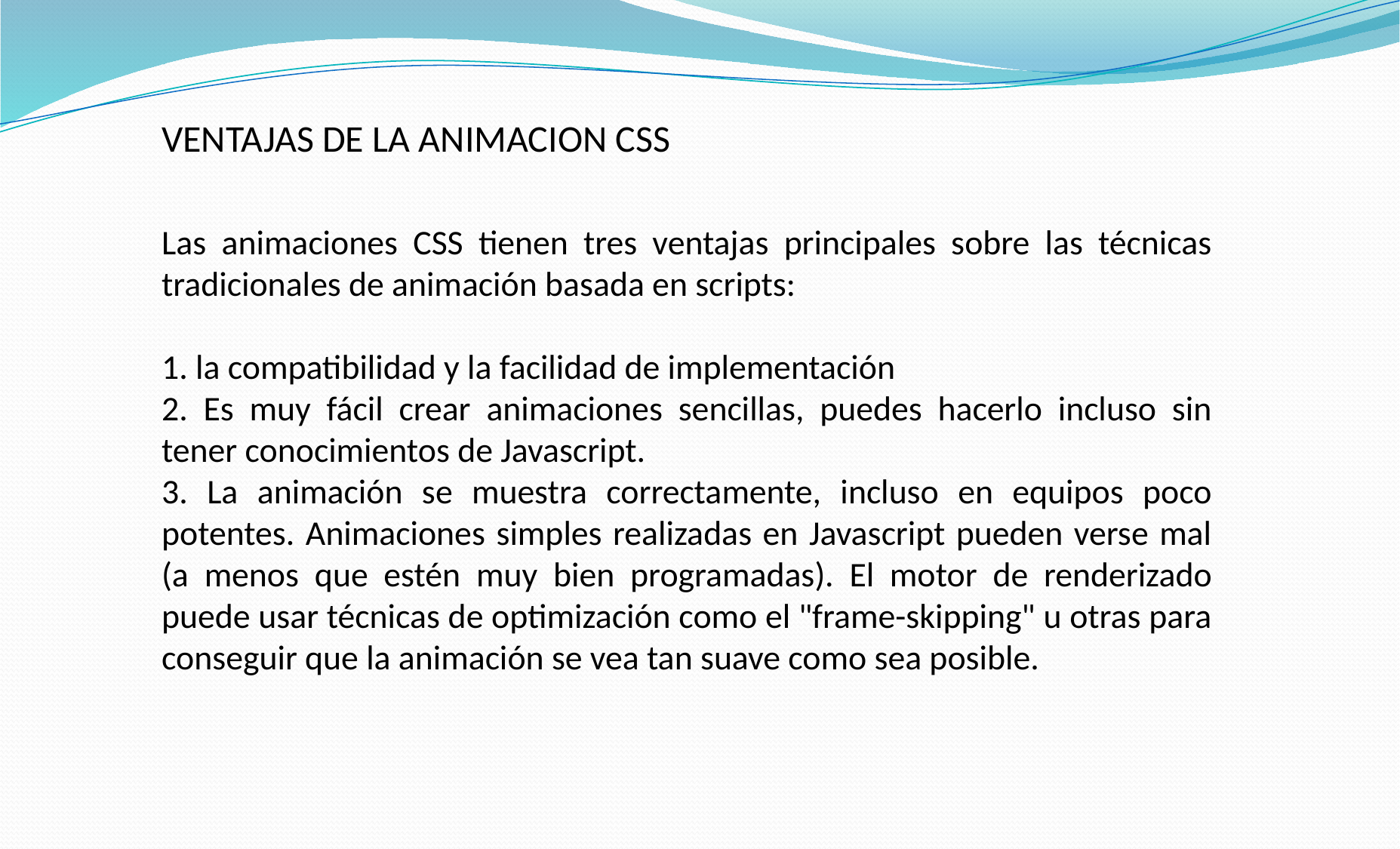

VENTAJAS DE LA ANIMACION CSS
Las animaciones CSS tienen tres ventajas principales sobre las técnicas tradicionales de animación basada en scripts:

1. la compatibilidad y la facilidad de implementación
2. Es muy fácil crear animaciones sencillas, puedes hacerlo incluso sin tener conocimientos de Javascript.
3. La animación se muestra correctamente, incluso en equipos poco potentes. Animaciones simples realizadas en Javascript pueden verse mal (a menos que estén muy bien programadas). El motor de renderizado puede usar técnicas de optimización como el "frame-skipping" u otras para conseguir que la animación se vea tan suave como sea posible.